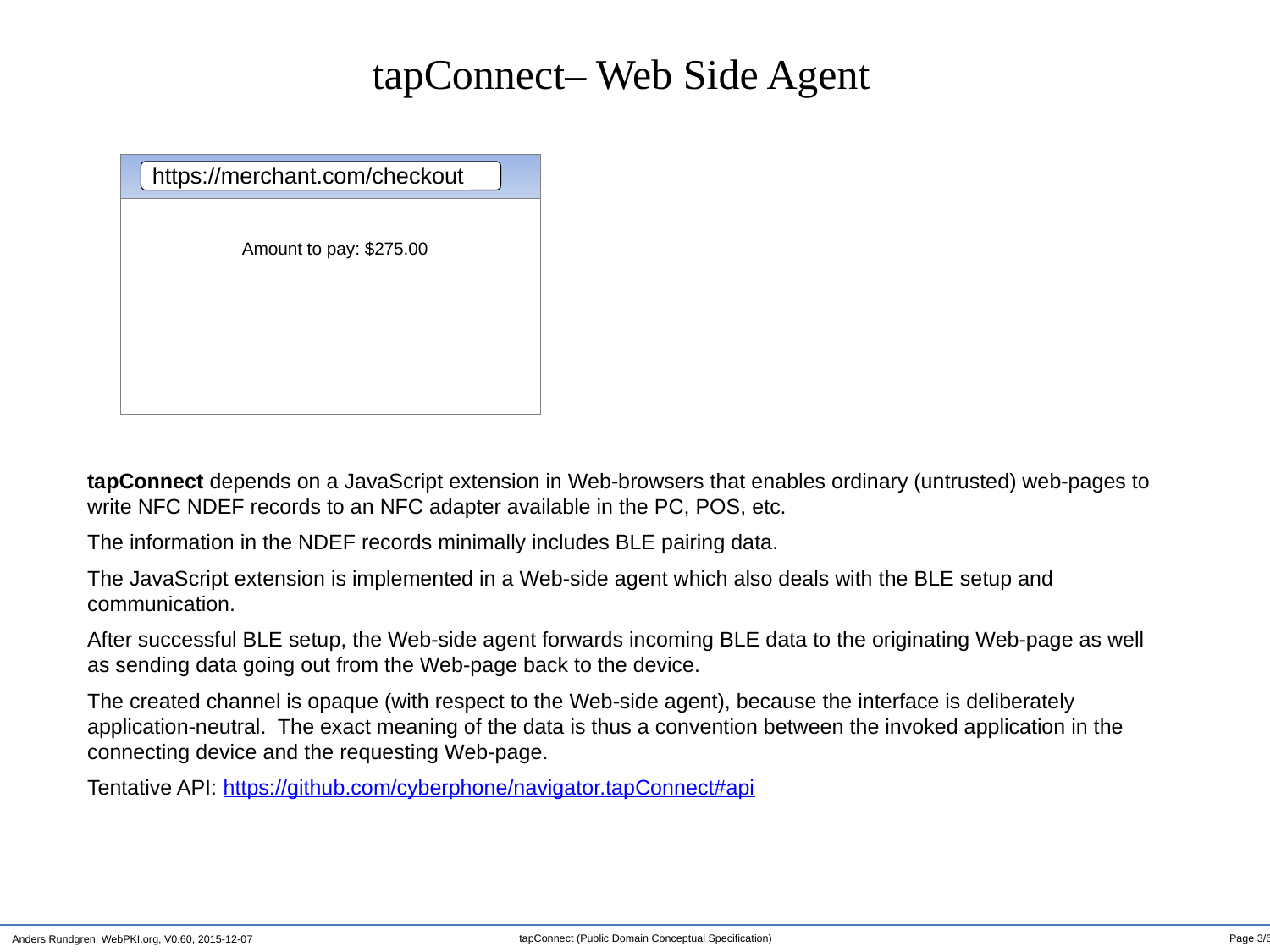

tapConnect– Web Side Agent

https://merchant.com/checkout

Amount to pay: $275.00
tapConnect depends on a JavaScript extension in Web-browsers that enables ordinary (untrusted) web-pages to write NFC NDEF records to an NFC adapter available in the PC, POS, etc.
The information in the NDEF records minimally includes BLE pairing data.
The JavaScript extension is implemented in a Web-side agent which also deals with the BLE setup and communication.
After successful BLE setup, the Web-side agent forwards incoming BLE data to the originating Web-page as well as sending data going out from the Web-page back to the device.
The created channel is opaque (with respect to the Web-side agent), because the interface is deliberately application-neutral.  The exact meaning of the data is thus a convention between the invoked application in the connecting device and the requesting Web-page.
Tentative API: https://github.com/cyberphone/navigator.tapConnect#api